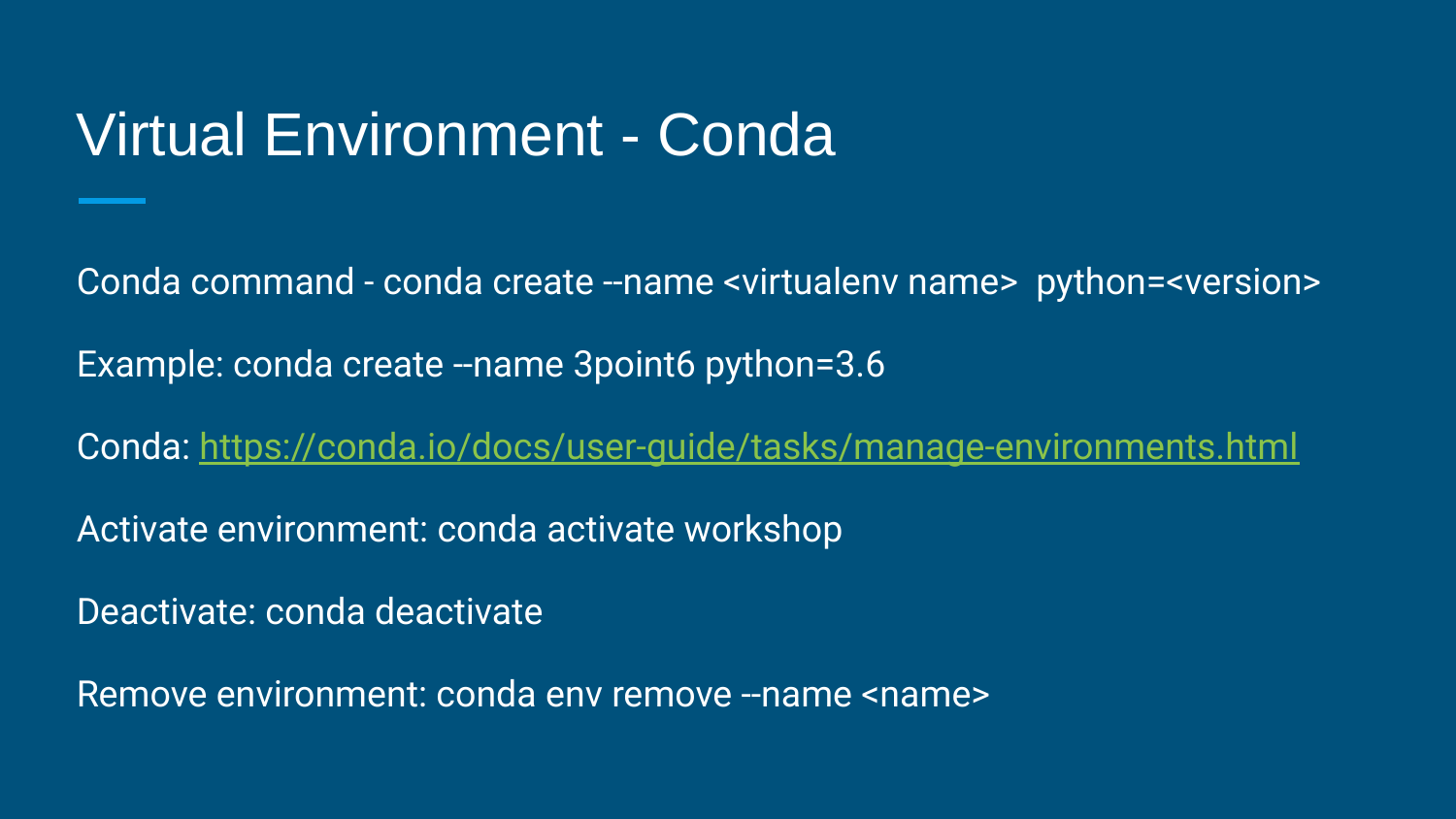

# Virtual Environment - Conda
Conda command - conda create --name <virtualenv name>  python=<version>
Example: conda create --name 3point6 python=3.6
Conda: https://conda.io/docs/user-guide/tasks/manage-environments.html
Activate environment: conda activate workshop
Deactivate: conda deactivate
Remove environment: conda env remove --name <name>